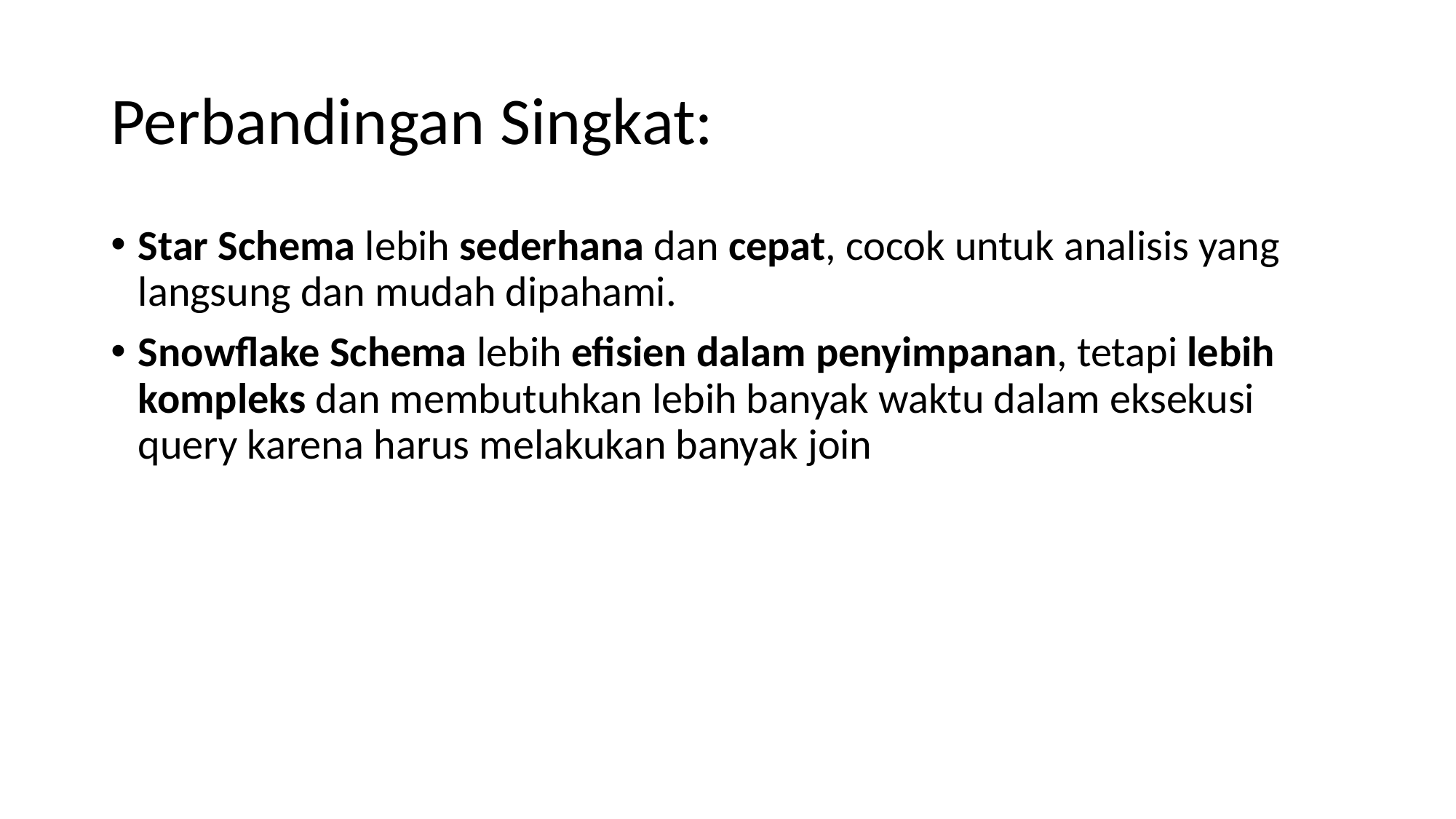

# Perbandingan Singkat:
Star Schema lebih sederhana dan cepat, cocok untuk analisis yang langsung dan mudah dipahami.
Snowflake Schema lebih efisien dalam penyimpanan, tetapi lebih kompleks dan membutuhkan lebih banyak waktu dalam eksekusi query karena harus melakukan banyak join